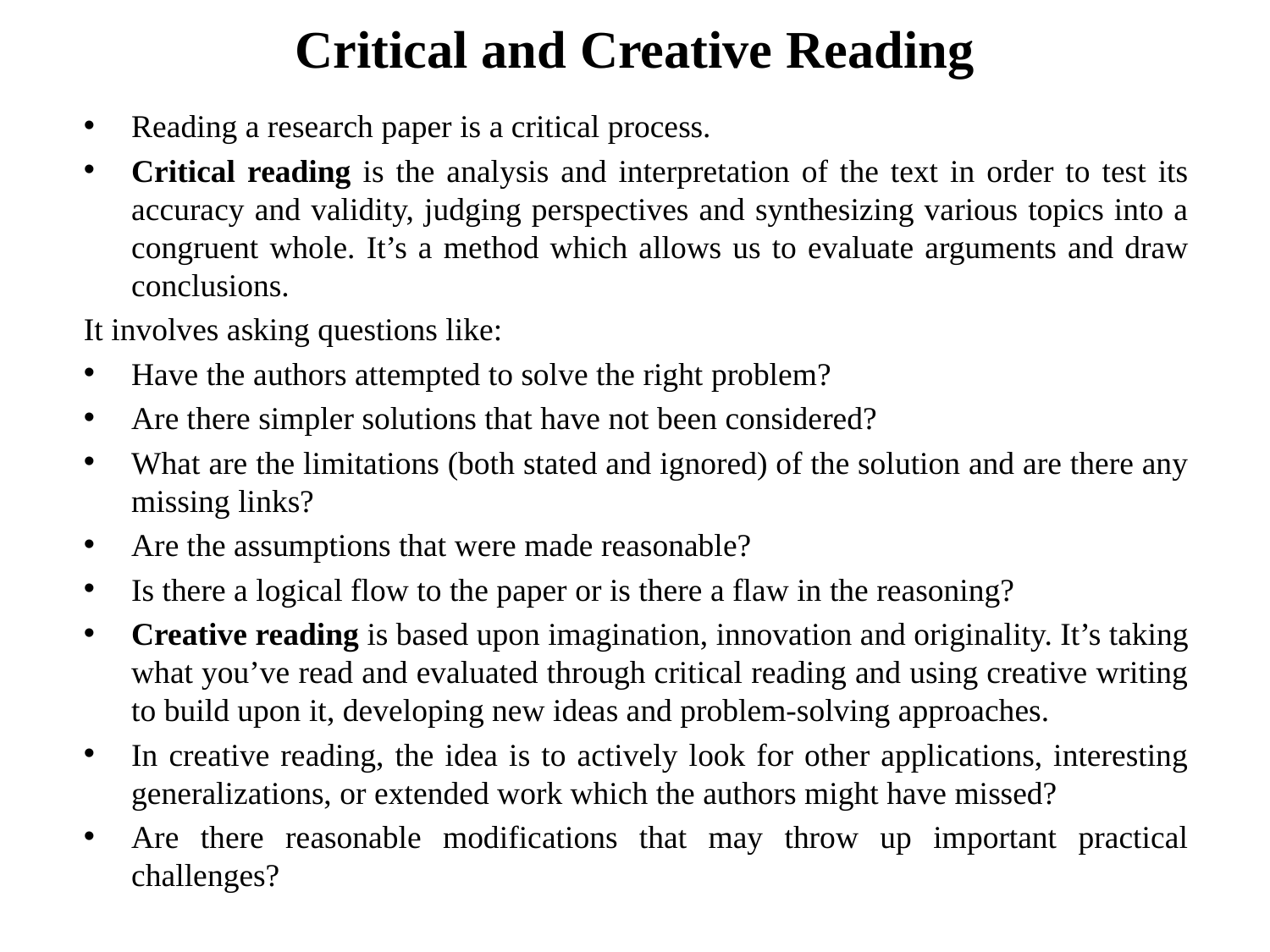

# Critical and Creative Reading
Reading a research paper is a critical process.
Critical reading is the analysis and interpretation of the text in order to test its accuracy and validity, judging perspectives and synthesizing various topics into a congruent whole. It’s a method which allows us to evaluate arguments and draw conclusions.
It involves asking questions like:
Have the authors attempted to solve the right problem?
Are there simpler solutions that have not been considered?
What are the limitations (both stated and ignored) of the solution and are there any missing links?
Are the assumptions that were made reasonable?
Is there a logical flow to the paper or is there a flaw in the reasoning?
Creative reading is based upon imagination, innovation and originality. It’s taking what you’ve read and evaluated through critical reading and using creative writing to build upon it, developing new ideas and problem-solving approaches.
In creative reading, the idea is to actively look for other applications, interesting generalizations, or extended work which the authors might have missed?
Are there reasonable modifications that may throw up important practical challenges?